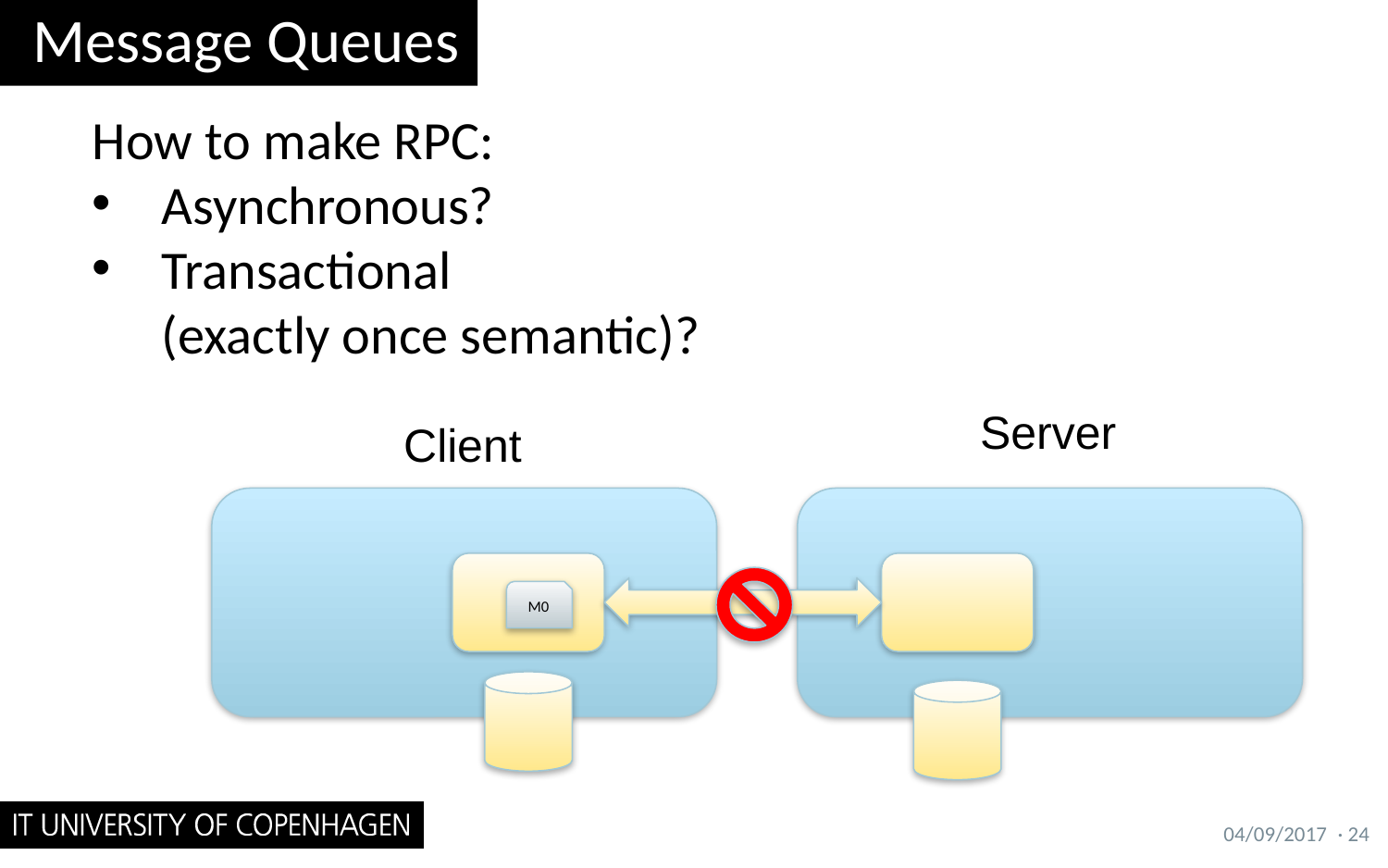

# Message Queues
How to make RPC:
Asynchronous?
Transactional
(exactly once semantic)?

Server
Client

M0

04/09/2017
· 24